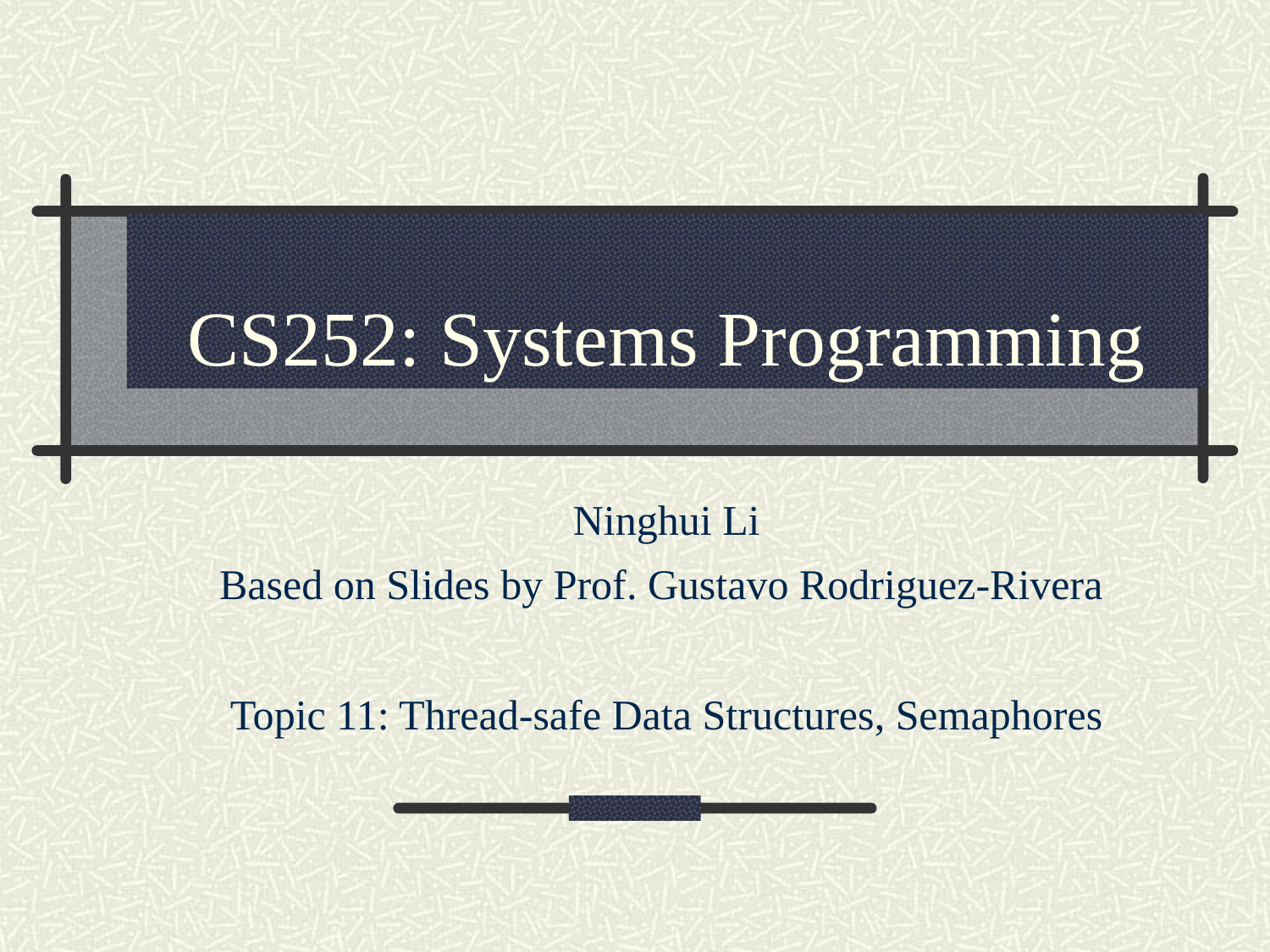

CS252: Systems Programming
Ninghui Li
Based on Slides by Prof. Gustavo Rodriguez-Rivera

Topic 11: Thread-safe Data Structures, Semaphores